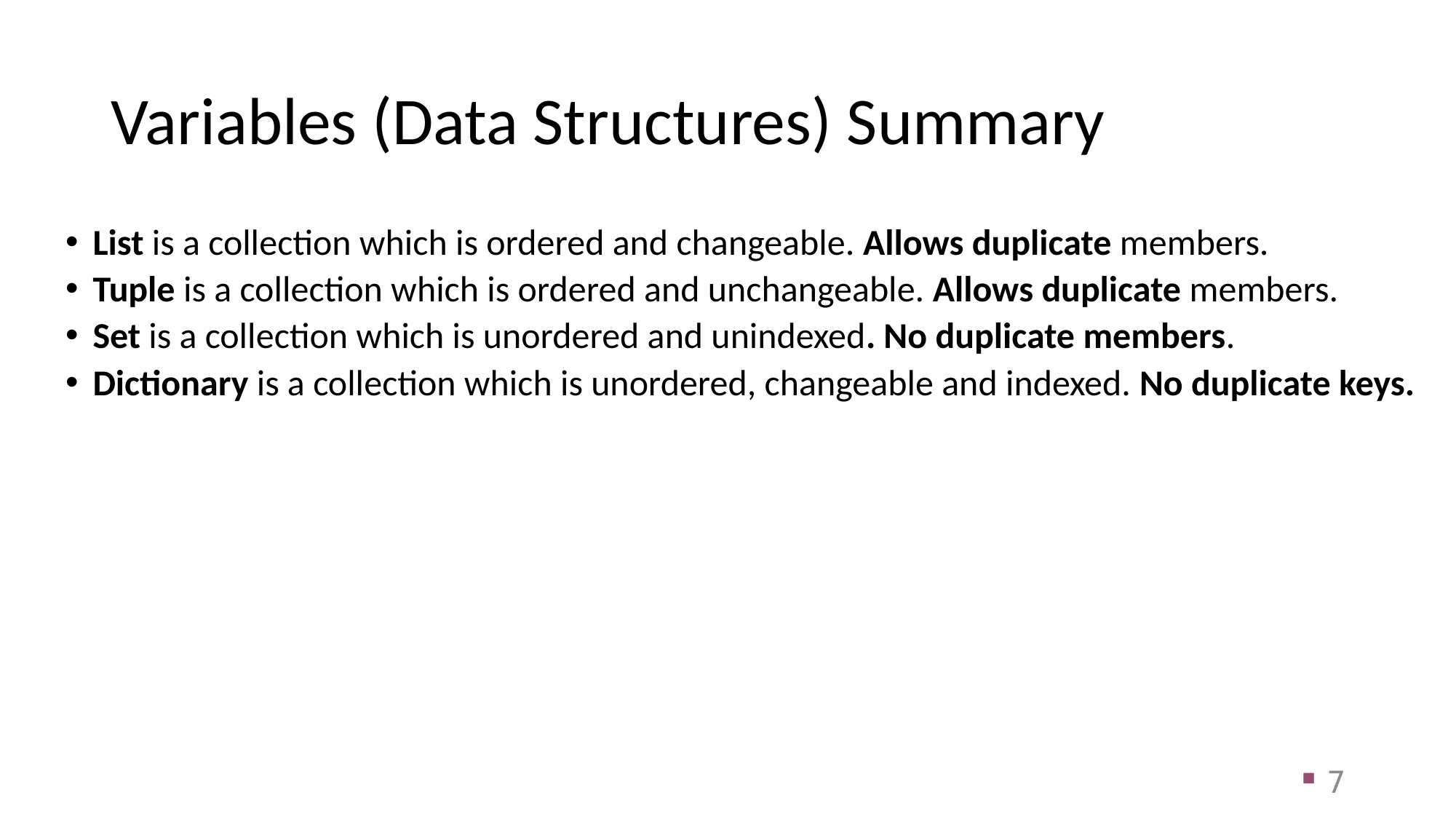

# Variables (Data Structures) Summary
List is a collection which is ordered and changeable. Allows duplicate members.
Tuple is a collection which is ordered and unchangeable. Allows duplicate members.
Set is a collection which is unordered and unindexed. No duplicate members.
Dictionary is a collection which is unordered, changeable and indexed. No duplicate keys.

7